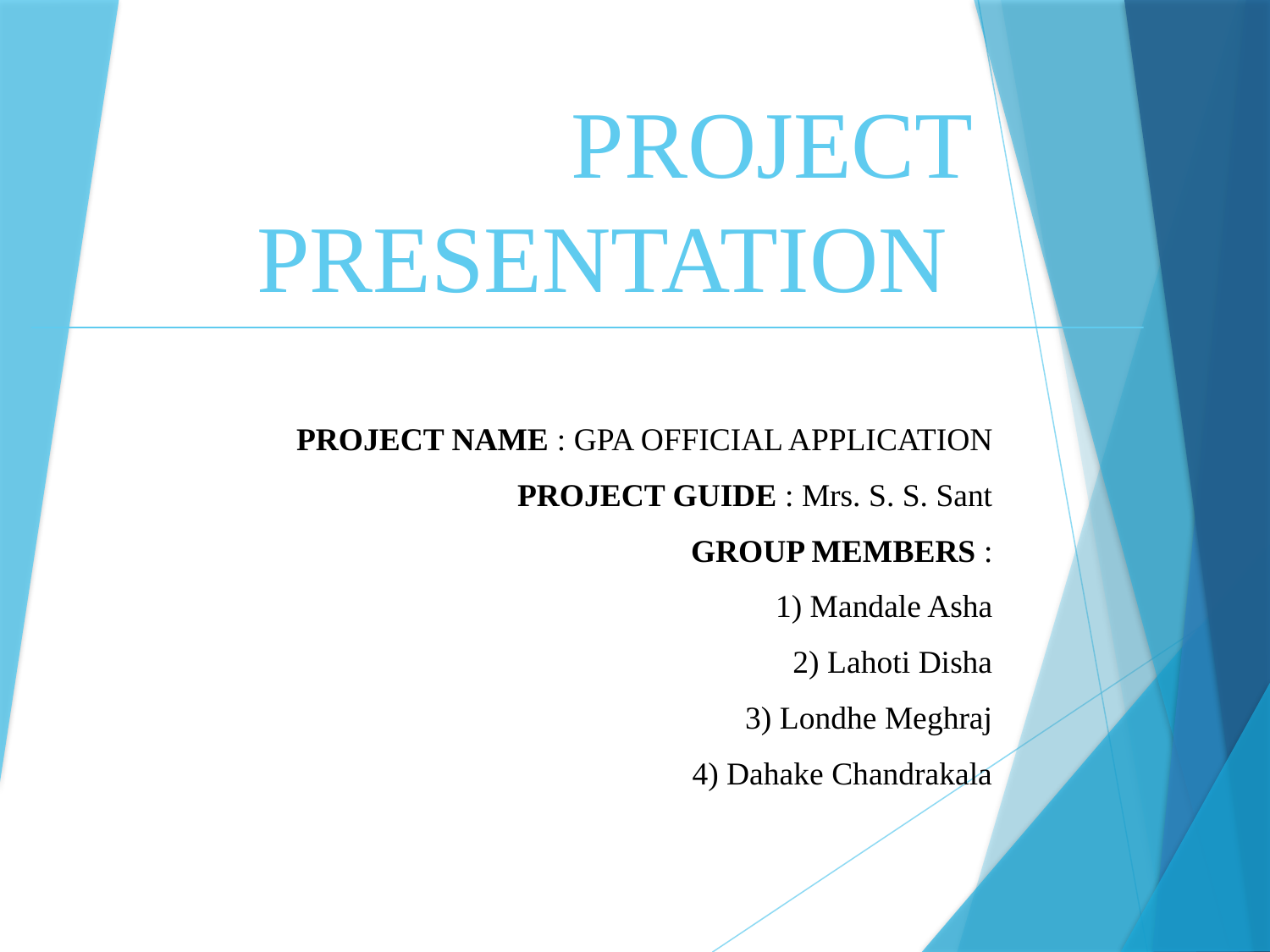

# PROJECT PRESENTATION
PROJECT NAME : GPA OFFICIAL APPLICATION
PROJECT GUIDE : Mrs. S. S. Sant
GROUP MEMBERS :
	1) Mandale Asha
	2) Lahoti Disha
	3) Londhe Meghraj
	4) Dahake Chandrakala